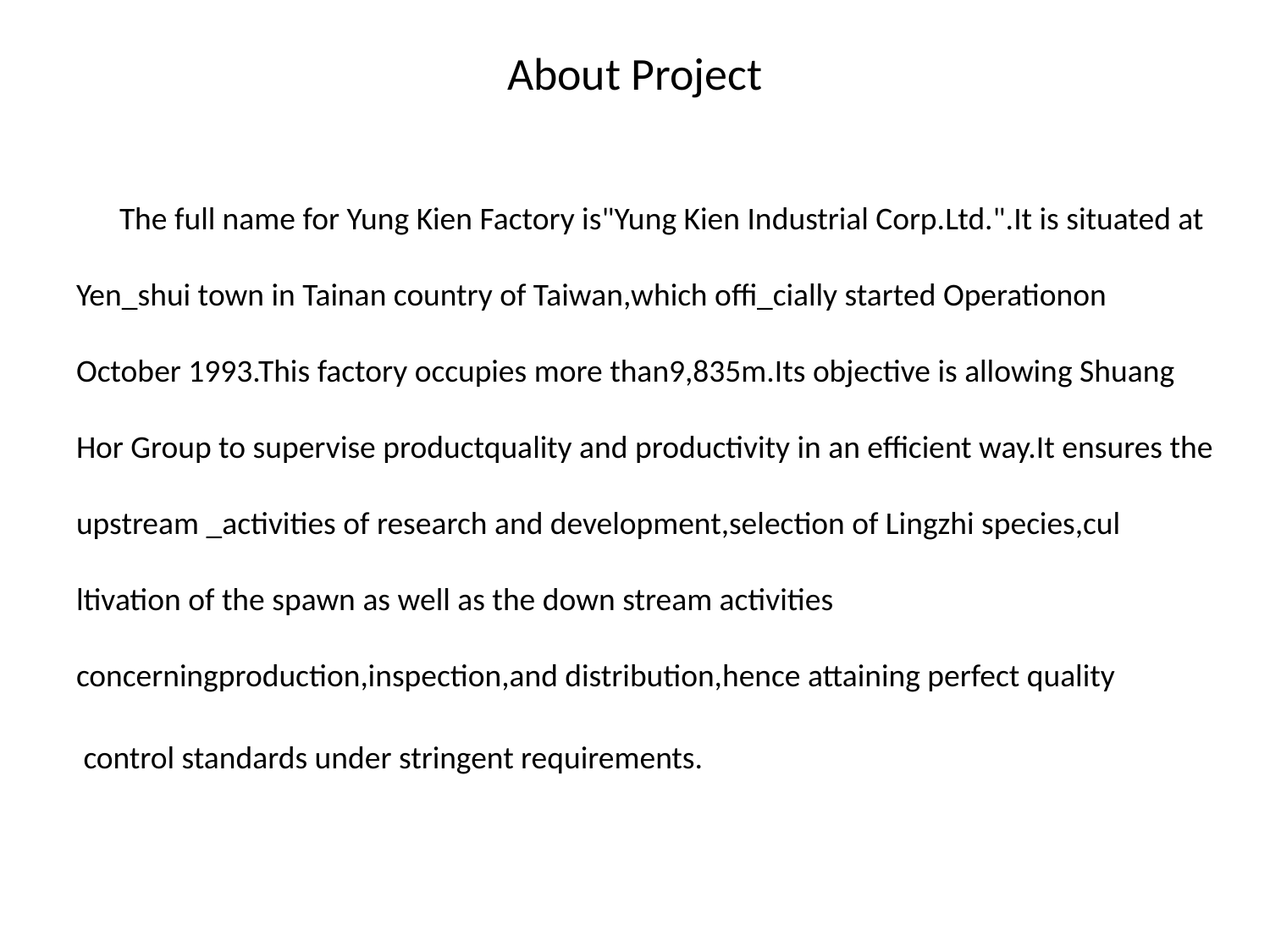

# About Project

      The full name for Yung Kien Factory is"Yung Kien Industrial Corp.Ltd.".It is situated at Yen_shui town in Tainan country of Taiwan,which offi_cially started Operationon October 1993.This factory occupies more than9,835m.Its objective is allowing Shuang Hor Group to supervise productquality and productivity in an efficient way.It ensures the upstream _activities of research and development,selection of Lingzhi species,cul ltivation of the spawn as well as the down stream activities concerningproduction,inspection,and distribution,hence attaining perfect quality
 control standards under stringent requirements.